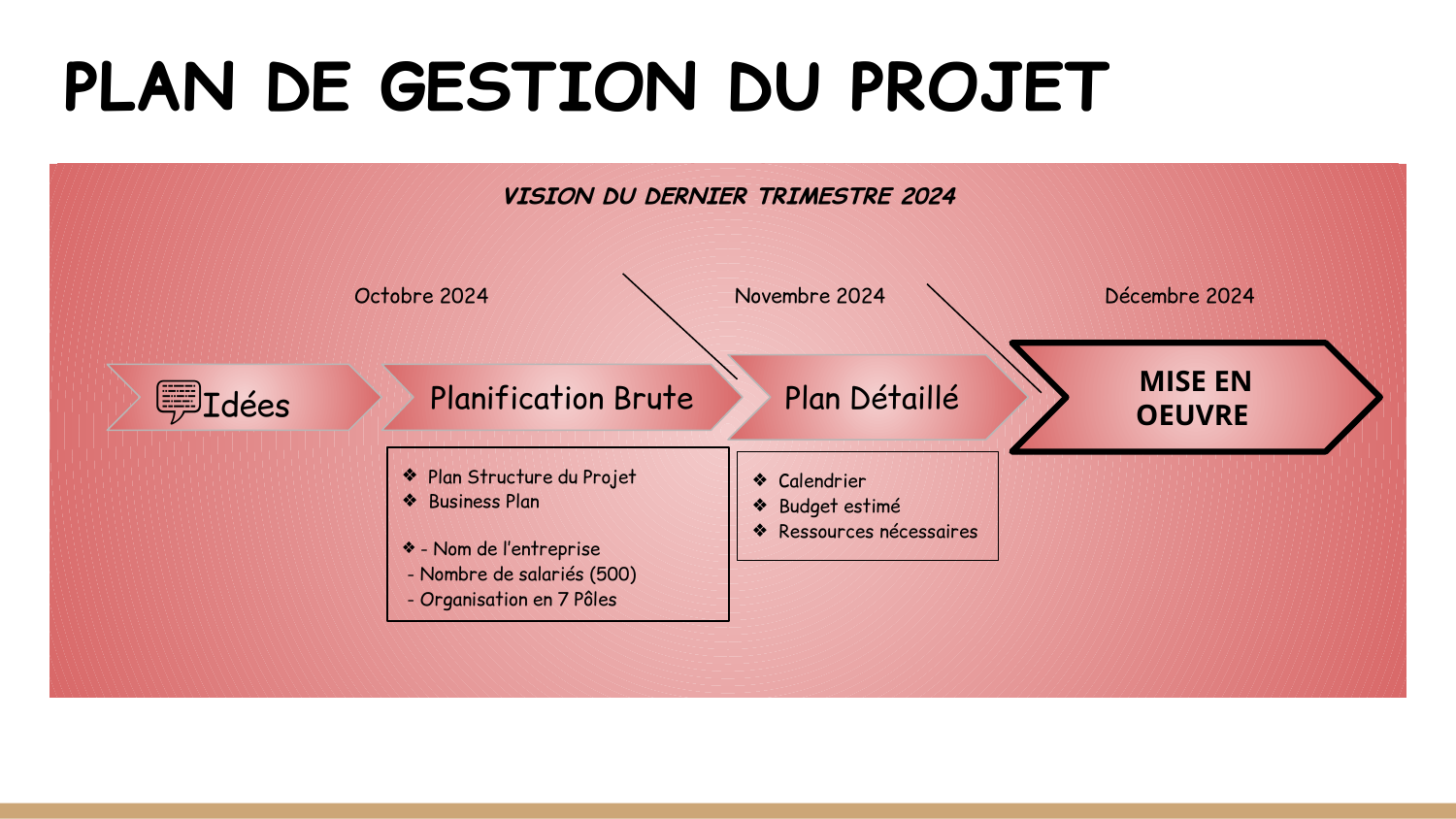

# PLAN DE GESTION DU PROJET
VISION DU DERNIER TRIMESTRE 2024

Octobre 2024

Novembre 2024
Décembre 2024

  Plan Structure du Projet
  Business Plan
 - Nom de l’entreprise
 - Nombre de salariés (500)
 - Organisation en 7 Pôles
MISE EN OEUVRE
Plan Détaillé
💬Idées
Planification Brute
  Calendrier
  Budget estimé
  Ressources nécessaires